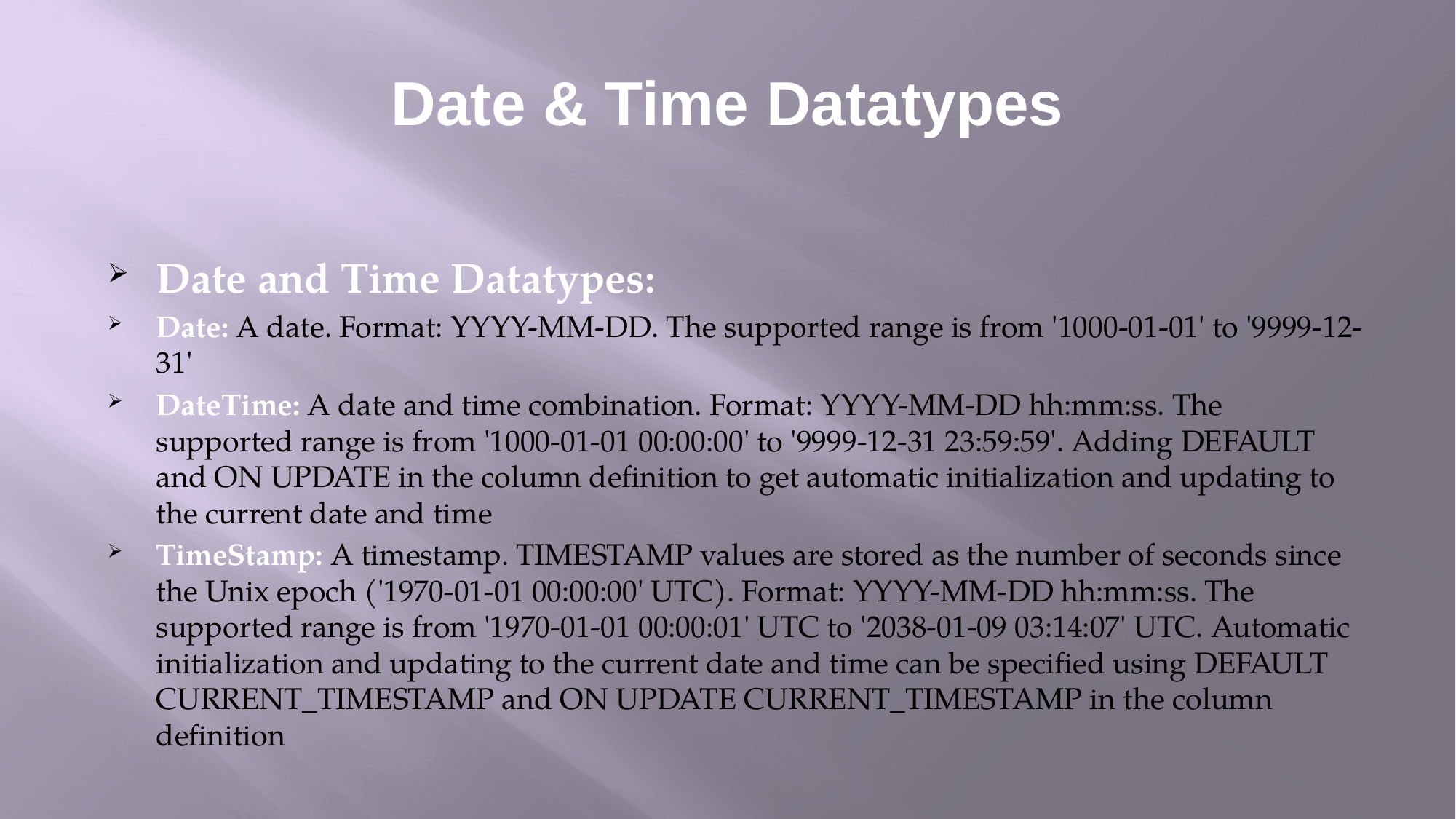

# Date & Time Datatypes
Date and Time Datatypes:
Date: A date. Format: YYYY-MM-DD. The supported range is from '1000-01-01' to '9999-12-31'
DateTime: A date and time combination. Format: YYYY-MM-DD hh:mm:ss. The supported range is from '1000-01-01 00:00:00' to '9999-12-31 23:59:59'. Adding DEFAULT and ON UPDATE in the column definition to get automatic initialization and updating to the current date and time
TimeStamp: A timestamp. TIMESTAMP values are stored as the number of seconds since the Unix epoch ('1970-01-01 00:00:00' UTC). Format: YYYY-MM-DD hh:mm:ss. The supported range is from '1970-01-01 00:00:01' UTC to '2038-01-09 03:14:07' UTC. Automatic initialization and updating to the current date and time can be specified using DEFAULT CURRENT_TIMESTAMP and ON UPDATE CURRENT_TIMESTAMP in the column definition